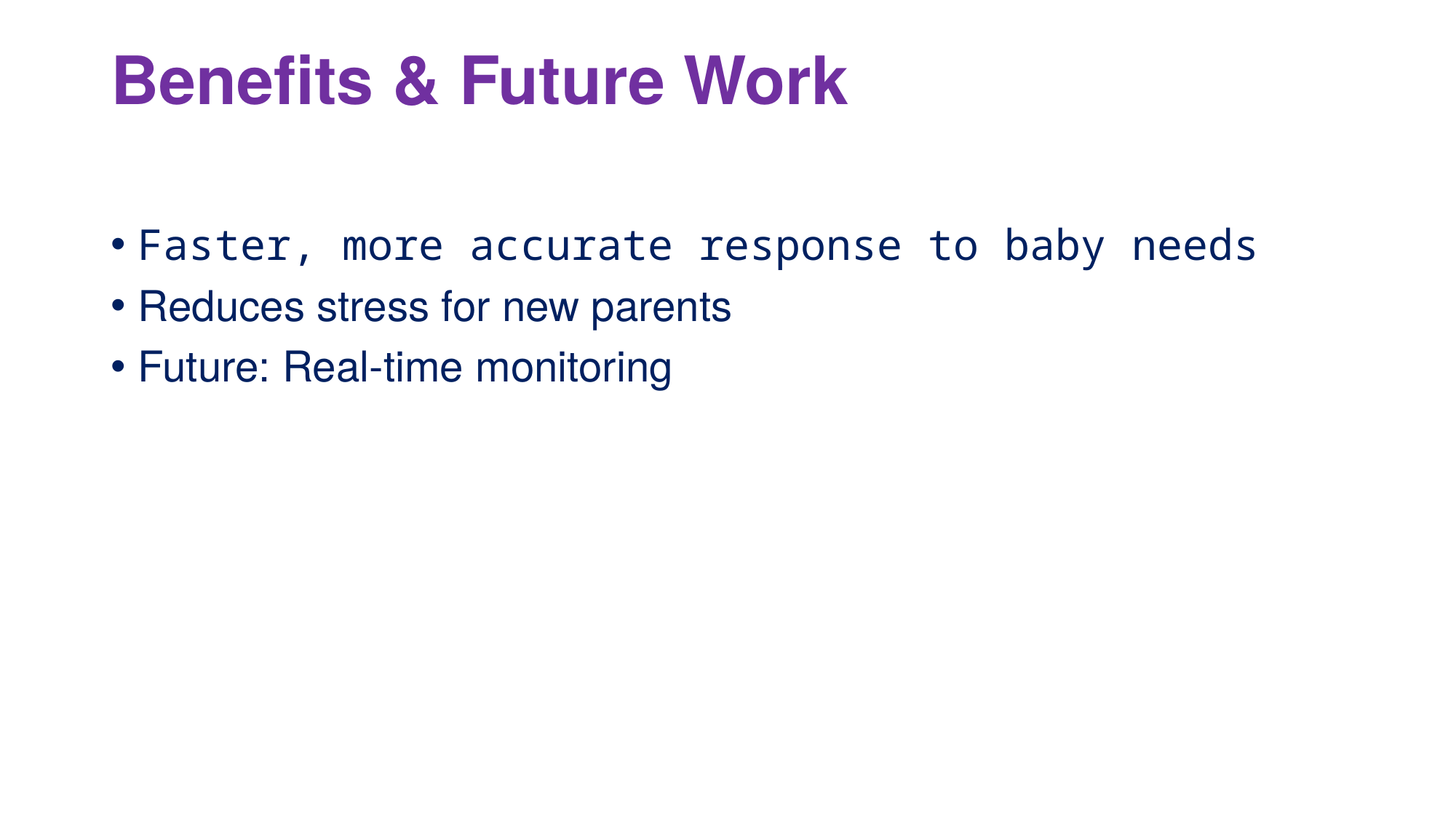

# Benefits & Future Work
Faster, more accurate response to baby needs
Reduces stress for new parents
Future: Real-time monitoring